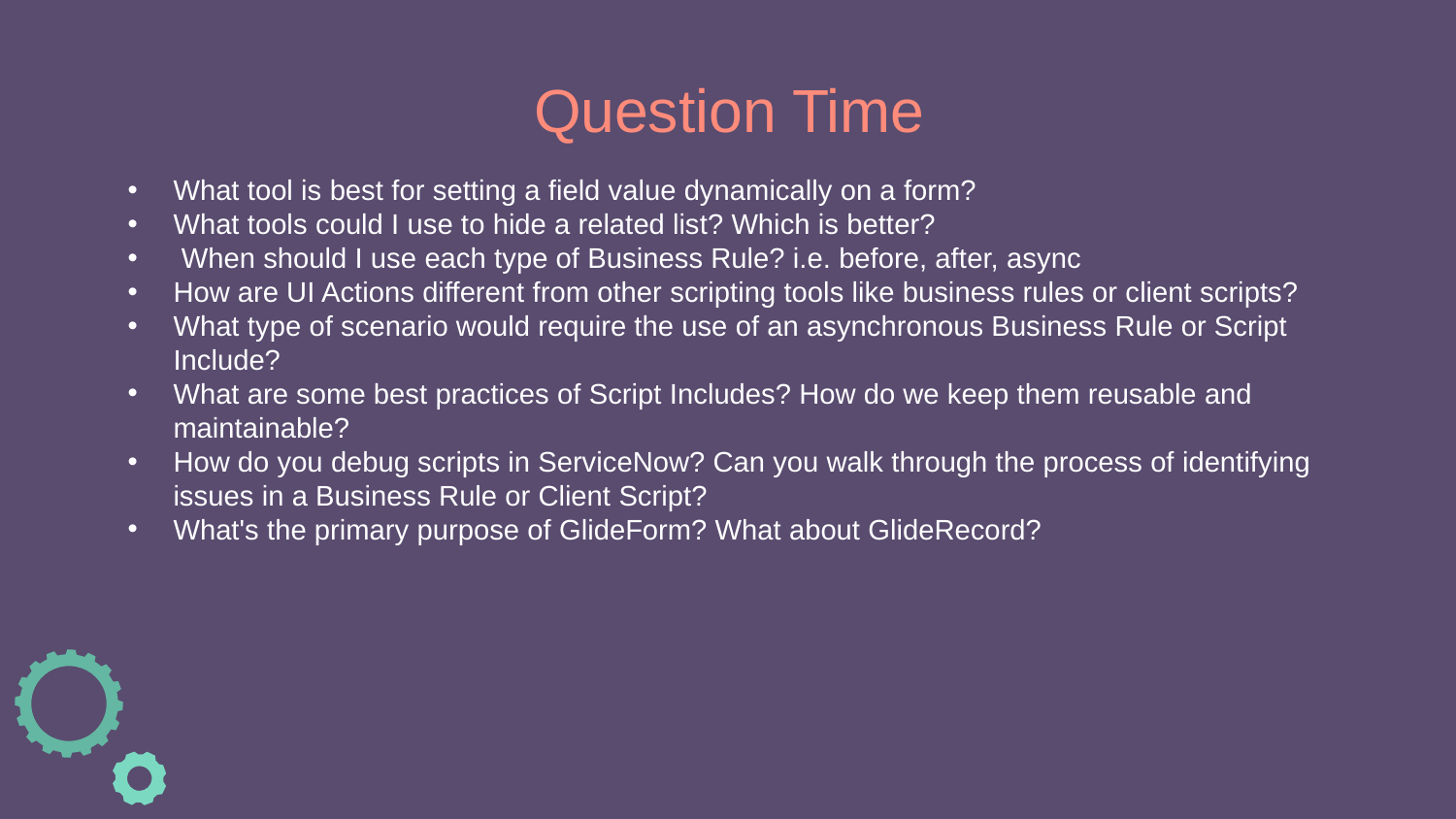

# Question Time
What tool is best for setting a field value dynamically on a form?
What tools could I use to hide a related list? Which is better?
 When should I use each type of Business Rule? i.e. before, after, async
How are UI Actions different from other scripting tools like business rules or client scripts?
What type of scenario would require the use of an asynchronous Business Rule or Script Include?
What are some best practices of Script Includes? How do we keep them reusable and maintainable?
How do you debug scripts in ServiceNow? Can you walk through the process of identifying issues in a Business Rule or Client Script?
What's the primary purpose of GlideForm? What about GlideRecord?